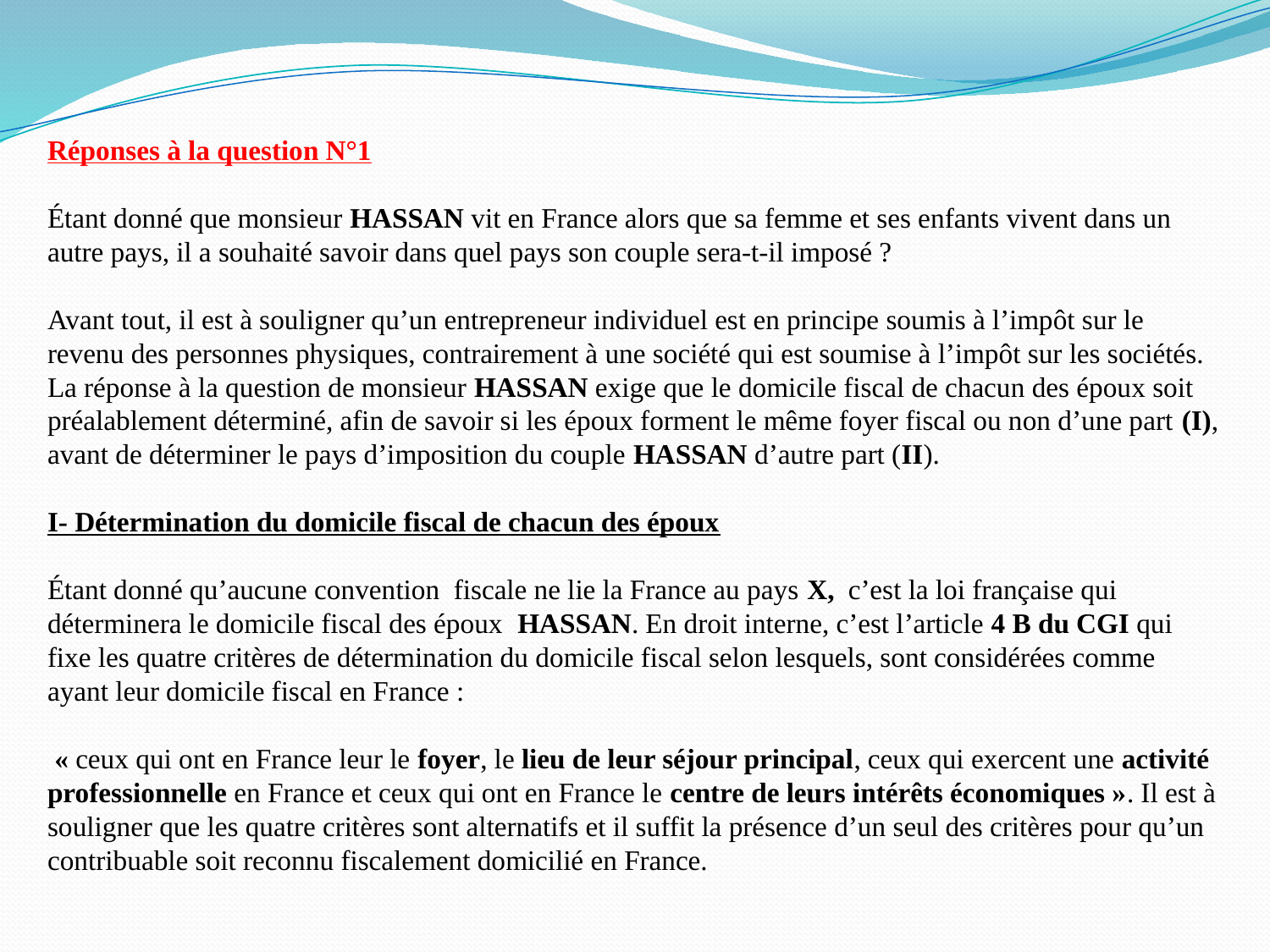

Réponses à la question N°1

Étant donné que monsieur HASSAN vit en France alors que sa femme et ses enfants vivent dans un autre pays, il a souhaité savoir dans quel pays son couple sera-t-il imposé ?

Avant tout, il est à souligner qu’un entrepreneur individuel est en principe soumis à l’impôt sur le revenu des personnes physiques, contrairement à une société qui est soumise à l’impôt sur les sociétés. La réponse à la question de monsieur HASSAN exige que le domicile fiscal de chacun des époux soit préalablement déterminé, afin de savoir si les époux forment le même foyer fiscal ou non d’une part (I), avant de déterminer le pays d’imposition du couple HASSAN d’autre part (II).

I- Détermination du domicile fiscal de chacun des époux

Étant donné qu’aucune convention  fiscale ne lie la France au pays X,  c’est la loi française qui déterminera le domicile fiscal des époux  HASSAN. En droit interne, c’est l’article 4 B du CGI qui fixe les quatre critères de détermination du domicile fiscal selon lesquels, sont considérées comme ayant leur domicile fiscal en France :

 « ceux qui ont en France leur le foyer, le lieu de leur séjour principal, ceux qui exercent une activité professionnelle en France et ceux qui ont en France le centre de leurs intérêts économiques ». Il est à souligner que les quatre critères sont alternatifs et il suffit la présence d’un seul des critères pour qu’un contribuable soit reconnu fiscalement domicilié en France.